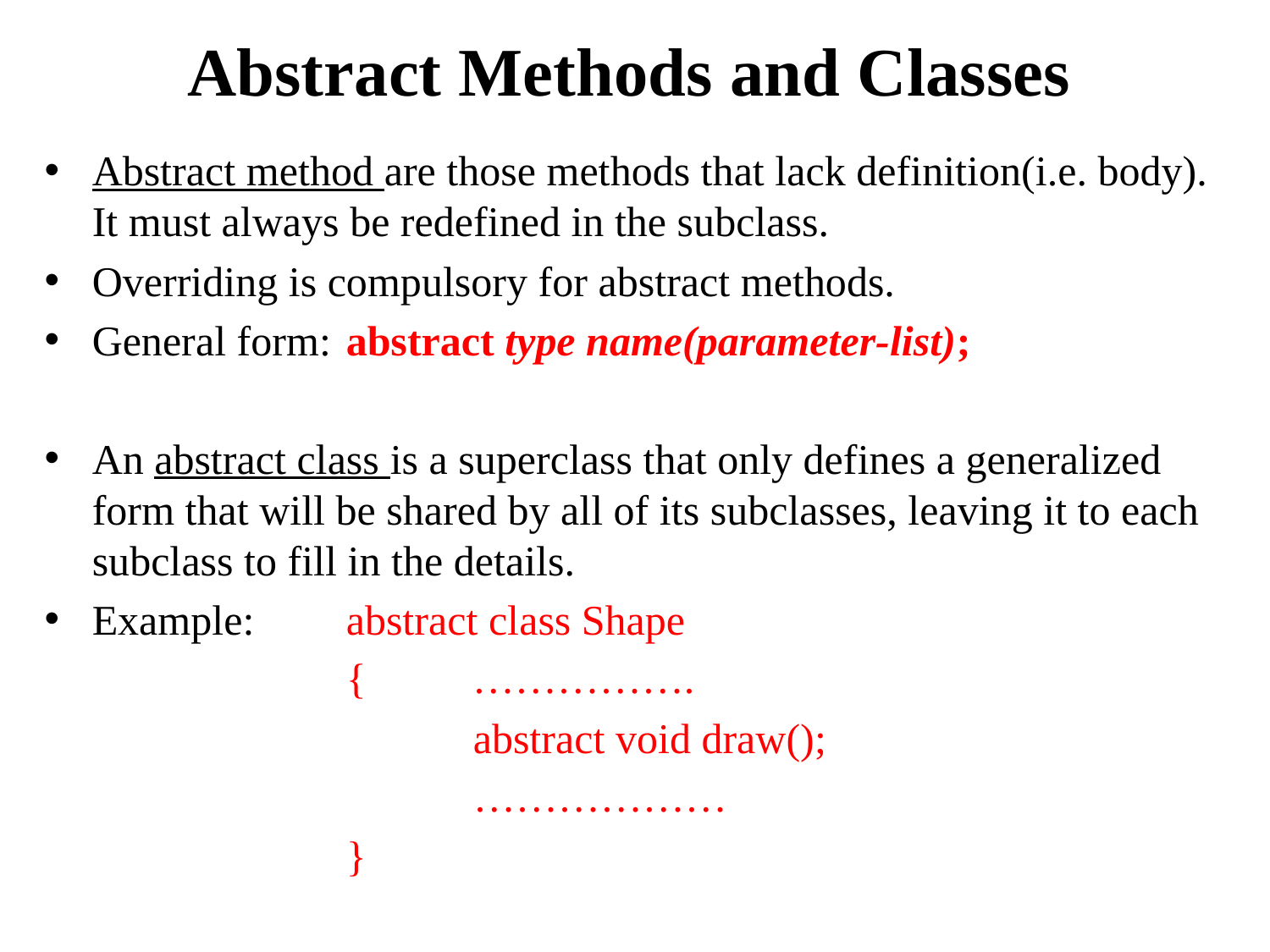

# Abstract Methods and Classes
Abstract method are those methods that lack definition(i.e. body). It must always be redefined in the subclass.
Overriding is compulsory for abstract methods.
General form:	abstract type name(parameter-list);

An abstract class is a superclass that only defines a generalized form that will be shared by all of its subclasses, leaving it to each subclass to fill in the details.
Example:	abstract class Shape
			{          …………….
				abstract void draw();
				………………
			}